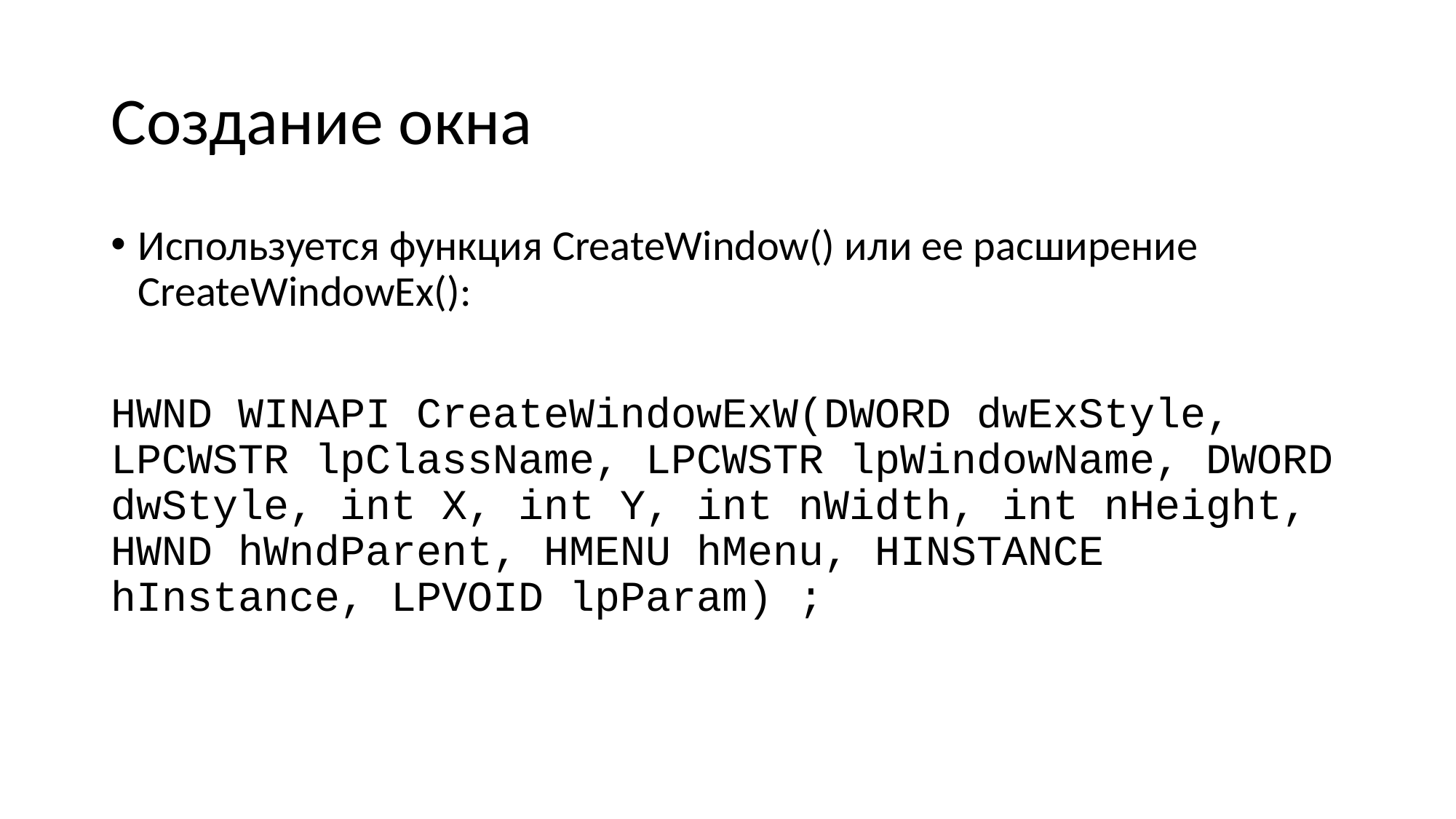

# Создание окна
Используется функция CreateWindow() или ее расширение CreateWindowEx():

HWND WINAPI CreateWindowExW(DWORD dwExStyle, LPCWSTR lpClassName, LPCWSTR lpWindowName, DWORD dwStyle, int X, int Y, int nWidth, int nHeight, HWND hWndParent, HMENU hMenu, HINSTANCE hInstance, LPVOID lpParam) ;